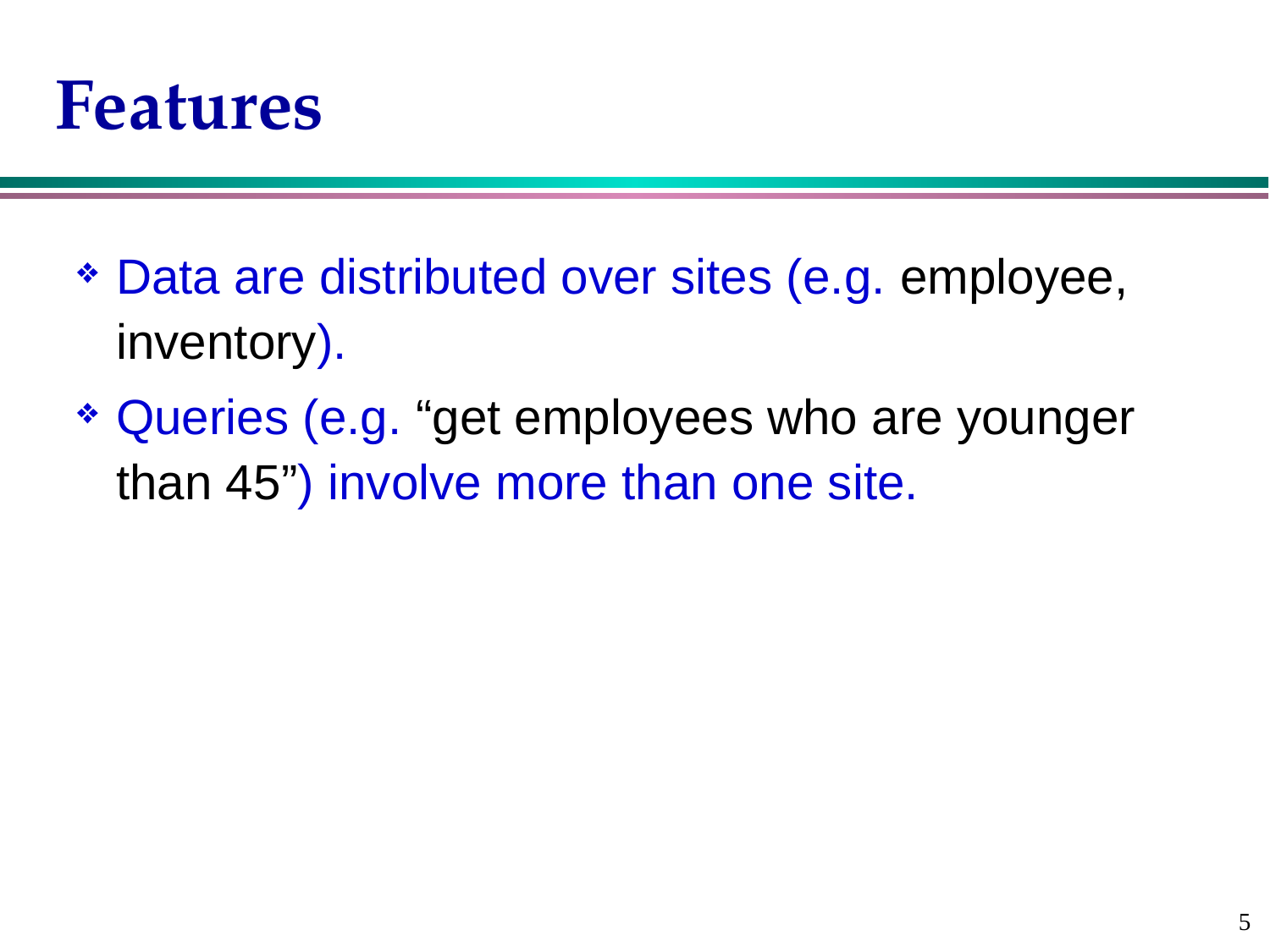

Features
Data are distributed over sites (e.g. employee, inventory).
Queries (e.g. “get employees who are younger than 45”) involve more than one site.

5